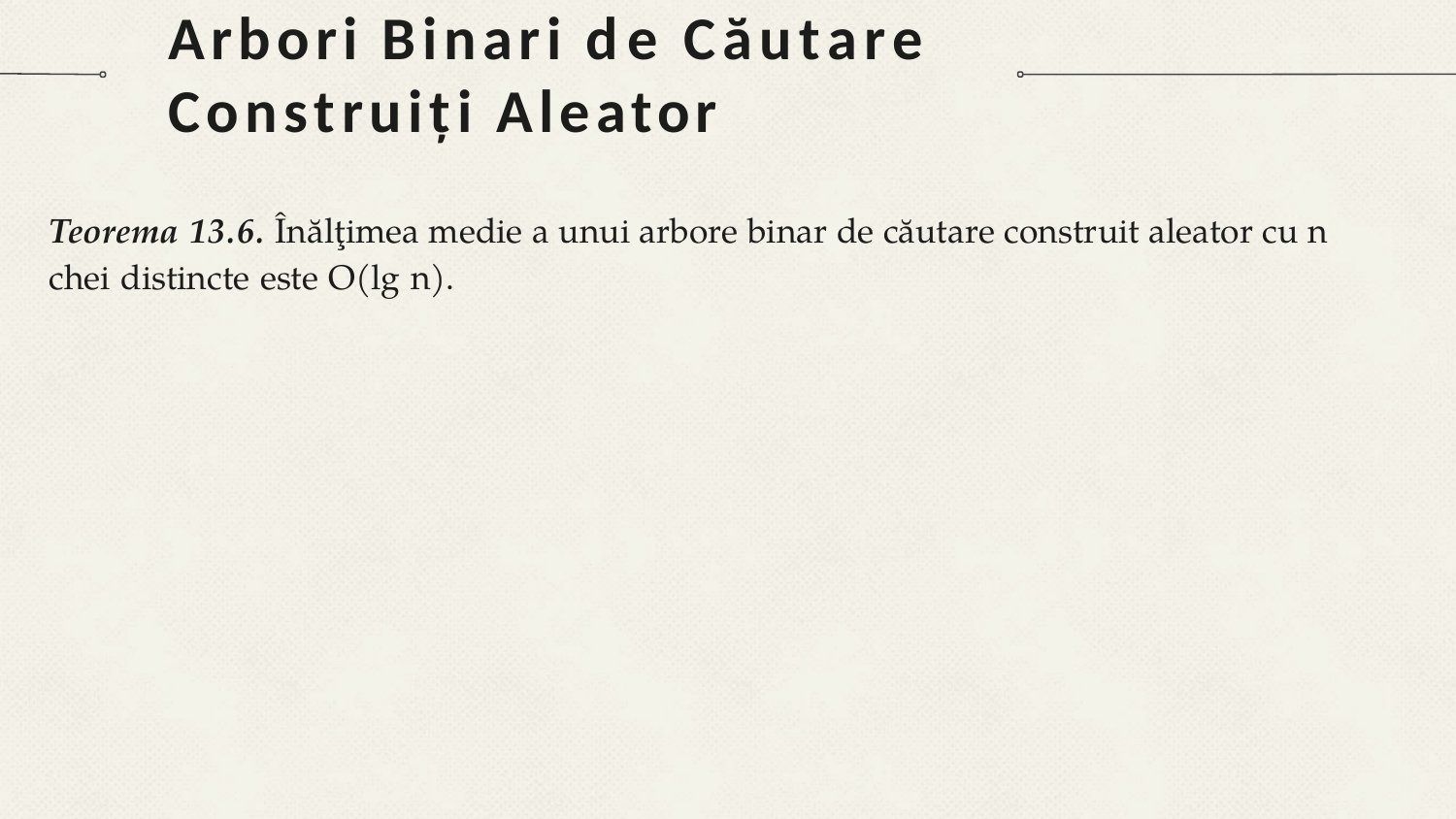

# Arbori Binari de Căutare Construiți Aleator
Teorema 13.6. Înălţimea medie a unui arbore binar de căutare construit aleator cu n chei distincte este O(lg n).